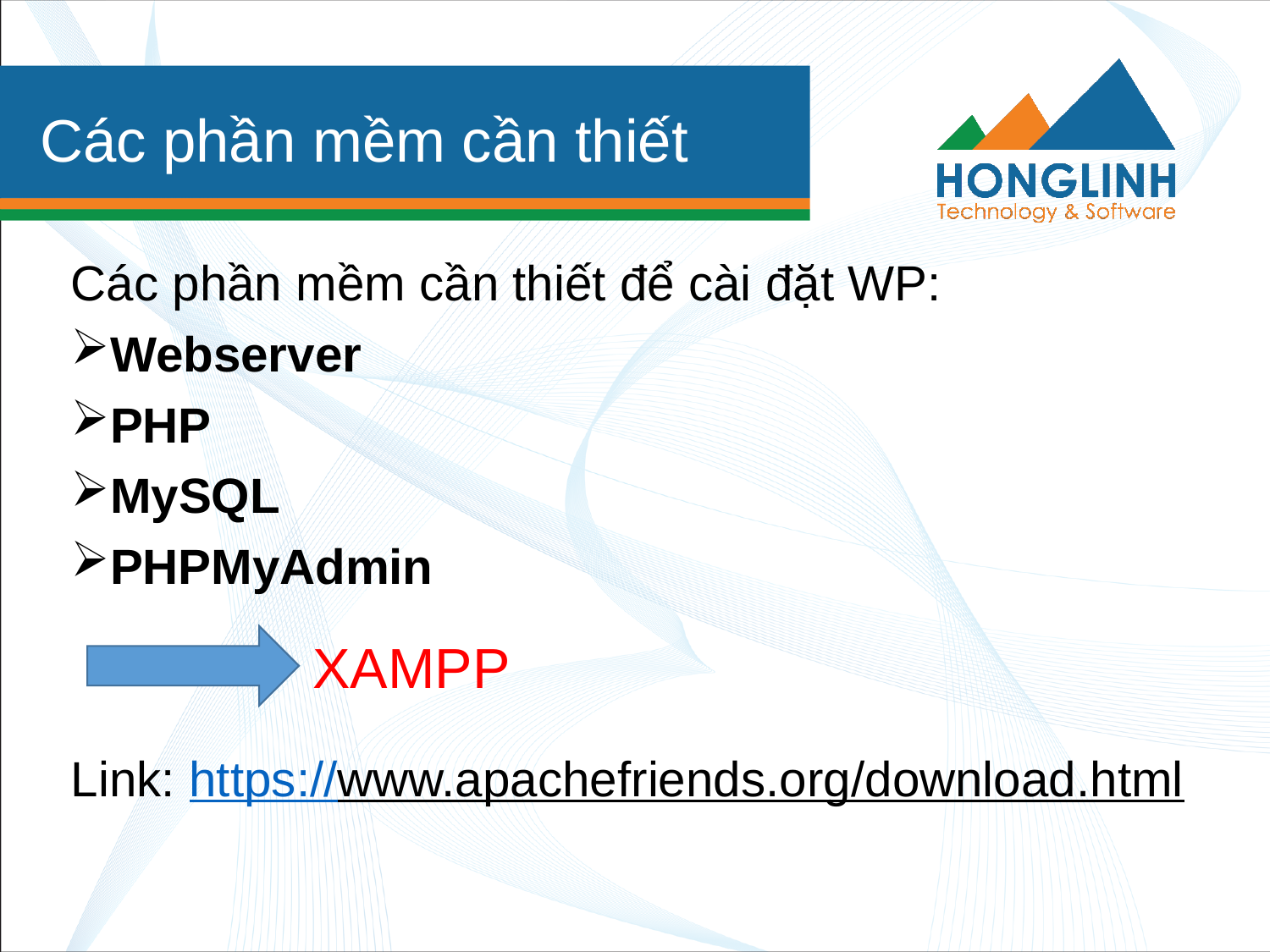

# Các phần mềm cần thiết
Các phần mềm cần thiết để cài đặt WP:
Webserver
PHP
MySQL
PHPMyAdmin

Link: https://www.apachefriends.org/download.html

XAMPP